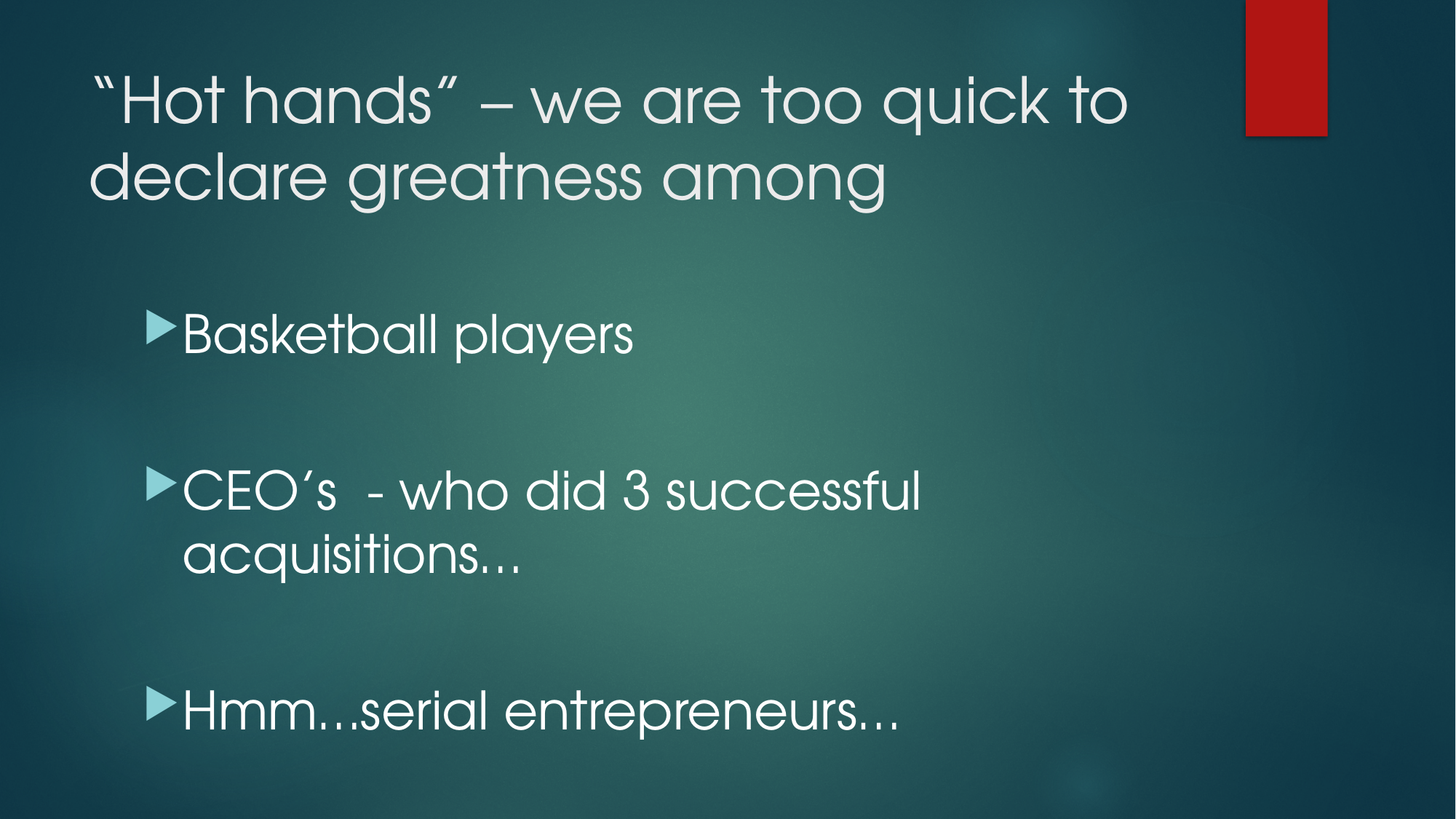

# “Hot hands” – we are too quick to declare greatness among

Basketball players

CEO’s  - who did 3 successful acquisitions…

Hmm…serial entrepreneurs…